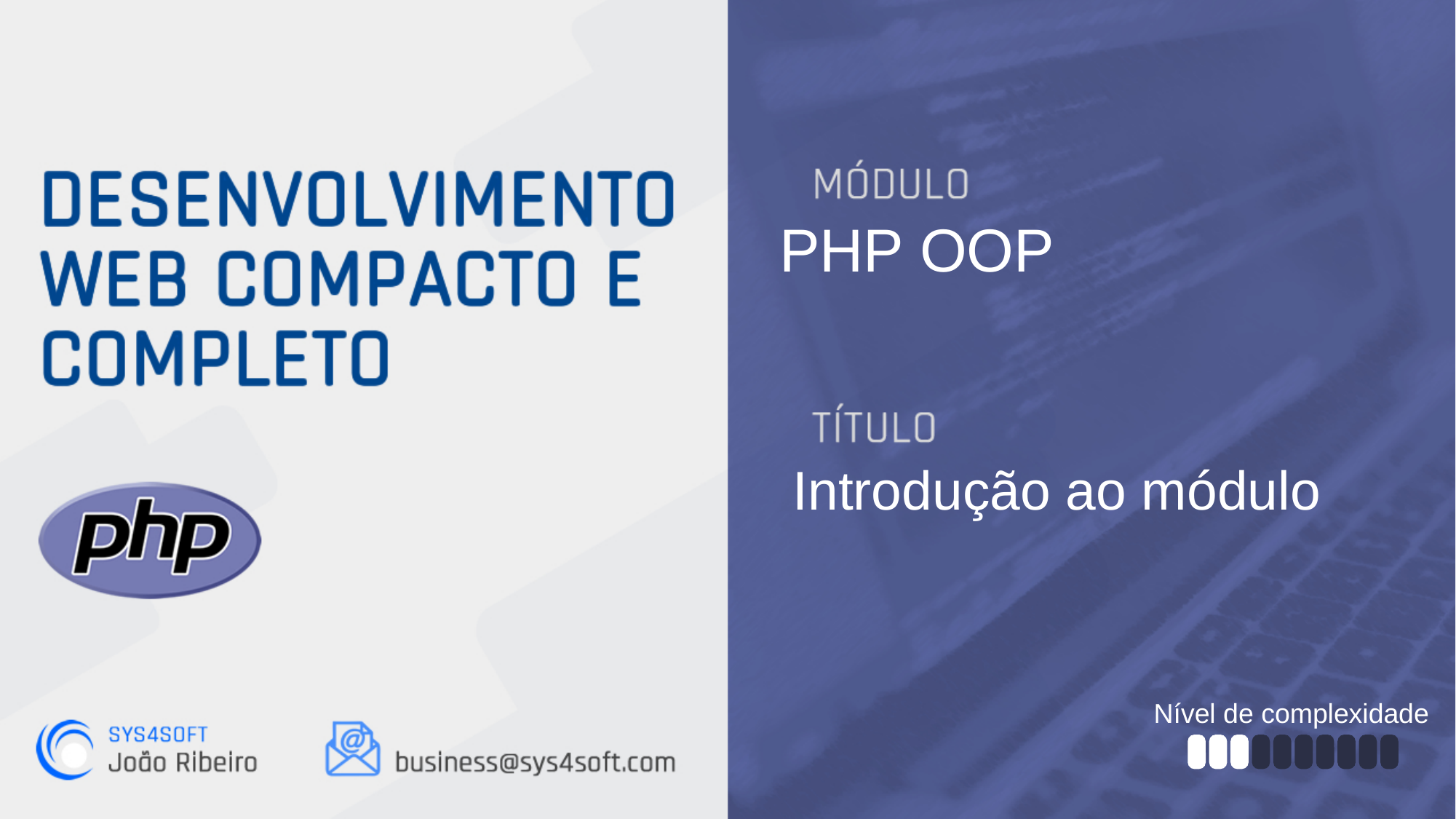

PHP OOP
Introdução ao módulo
Nível de complexidade